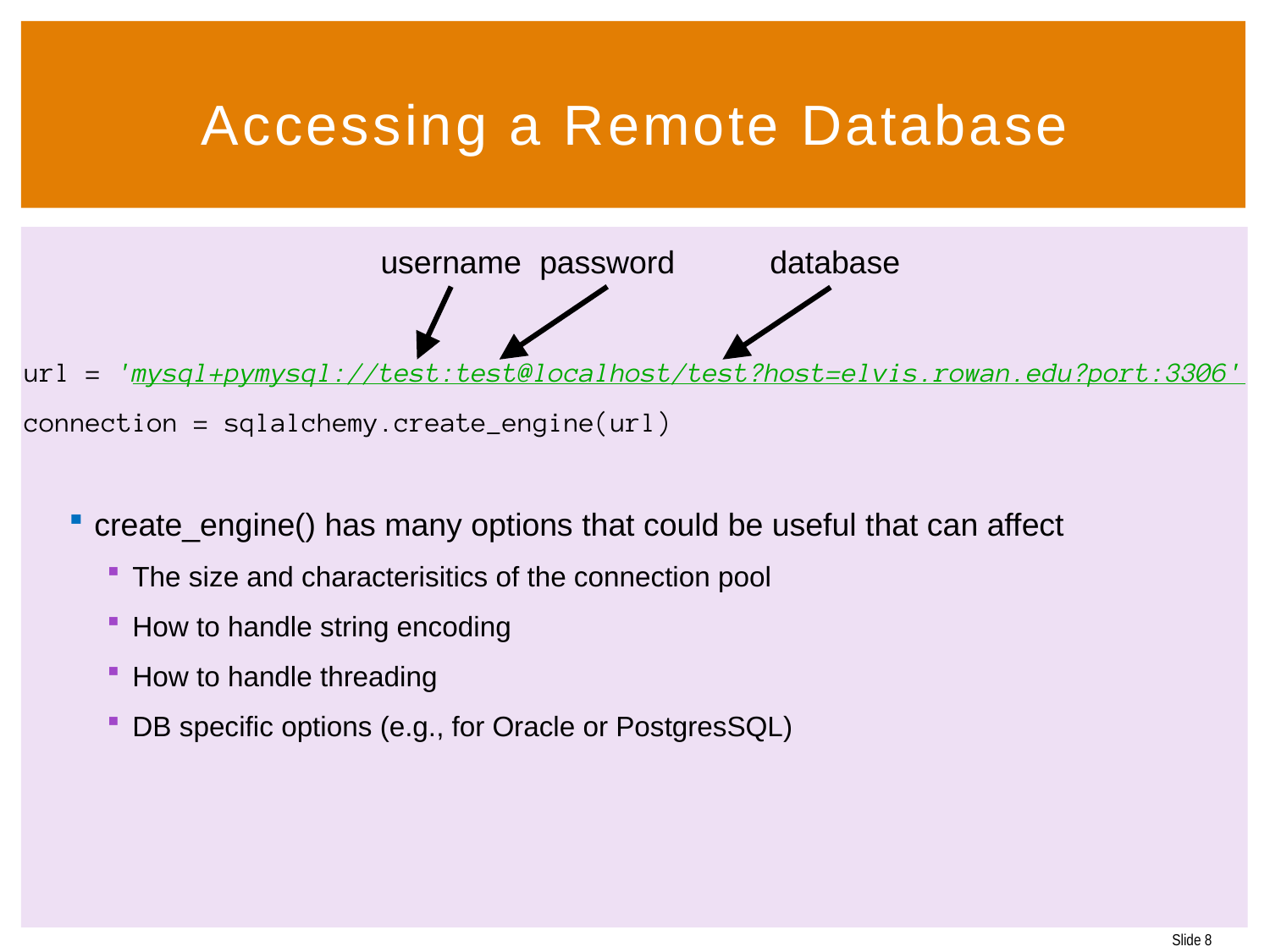

# Accessing a Remote Database
username
password
database
url = 'mysql+pymysql://test:test@localhost/test?host=elvis.rowan.edu?port:3306'
connection = sqlalchemy.create_engine(url)

create_engine() has many options that could be useful that can affect
The size and characterisitics of the connection pool
How to handle string encoding
How to handle threading
DB specific options (e.g., for Oracle or PostgresSQL)